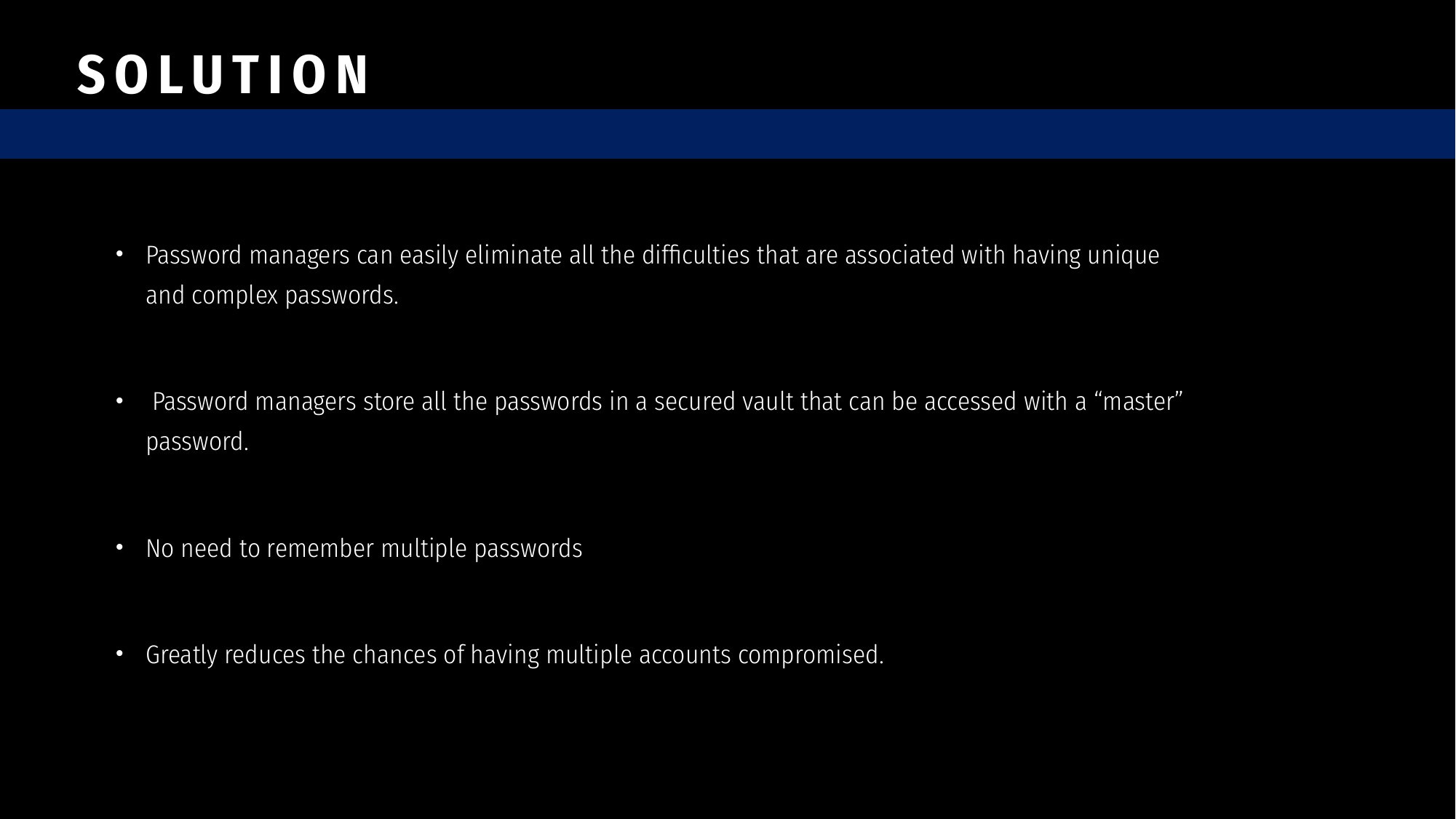

# Solution

Password managers can easily eliminate all the difficulties that are associated with having unique and complex passwords.

 Password managers store all the passwords in a secured vault that can be accessed with a “master” password.

No need to remember multiple passwords

Greatly reduces the chances of having multiple accounts compromised.